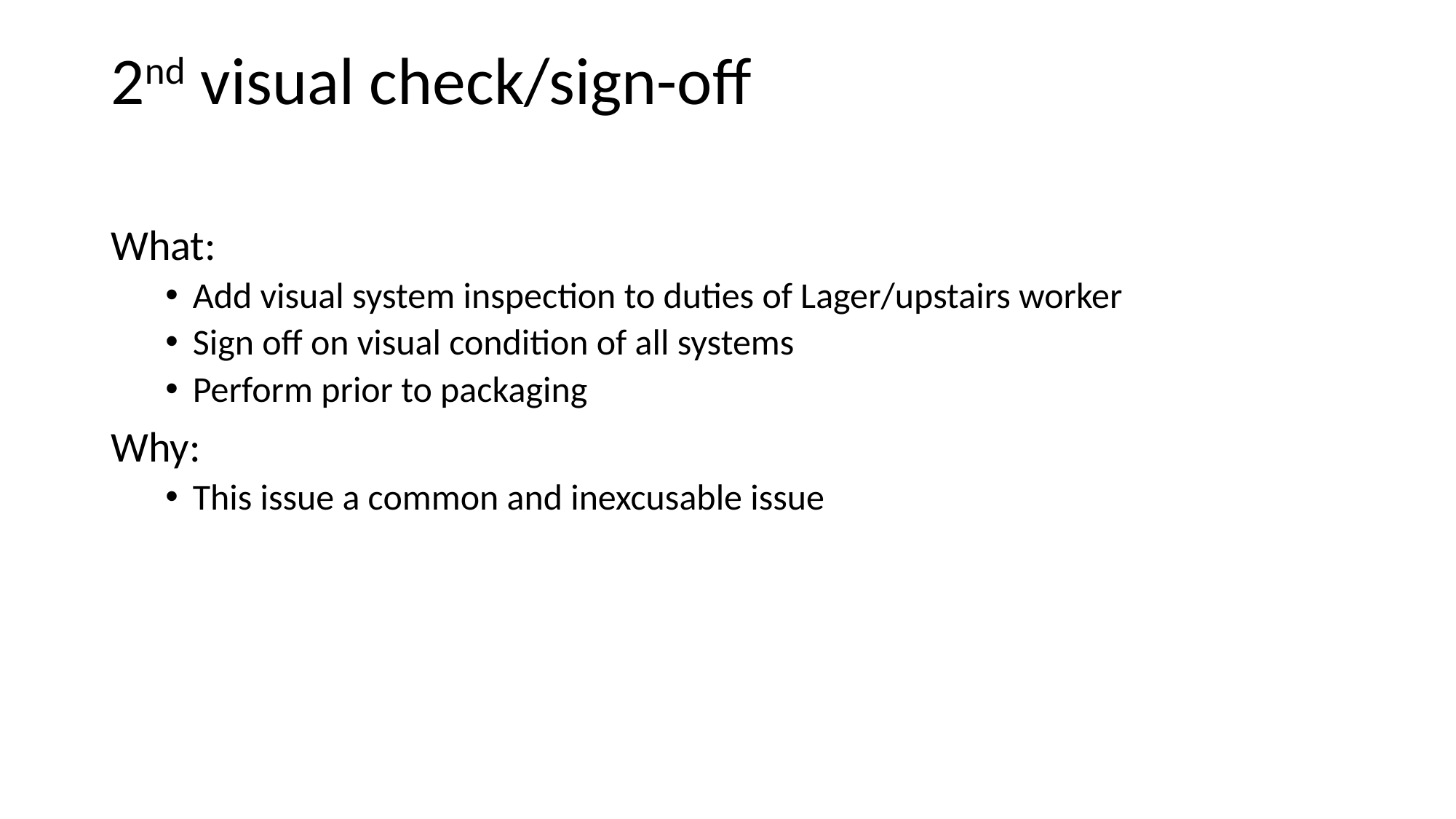

# 2nd visual check/sign-off
What:
Add visual system inspection to duties of Lager/upstairs worker
Sign off on visual condition of all systems
Perform prior to packaging
Why:
This issue a common and inexcusable issue